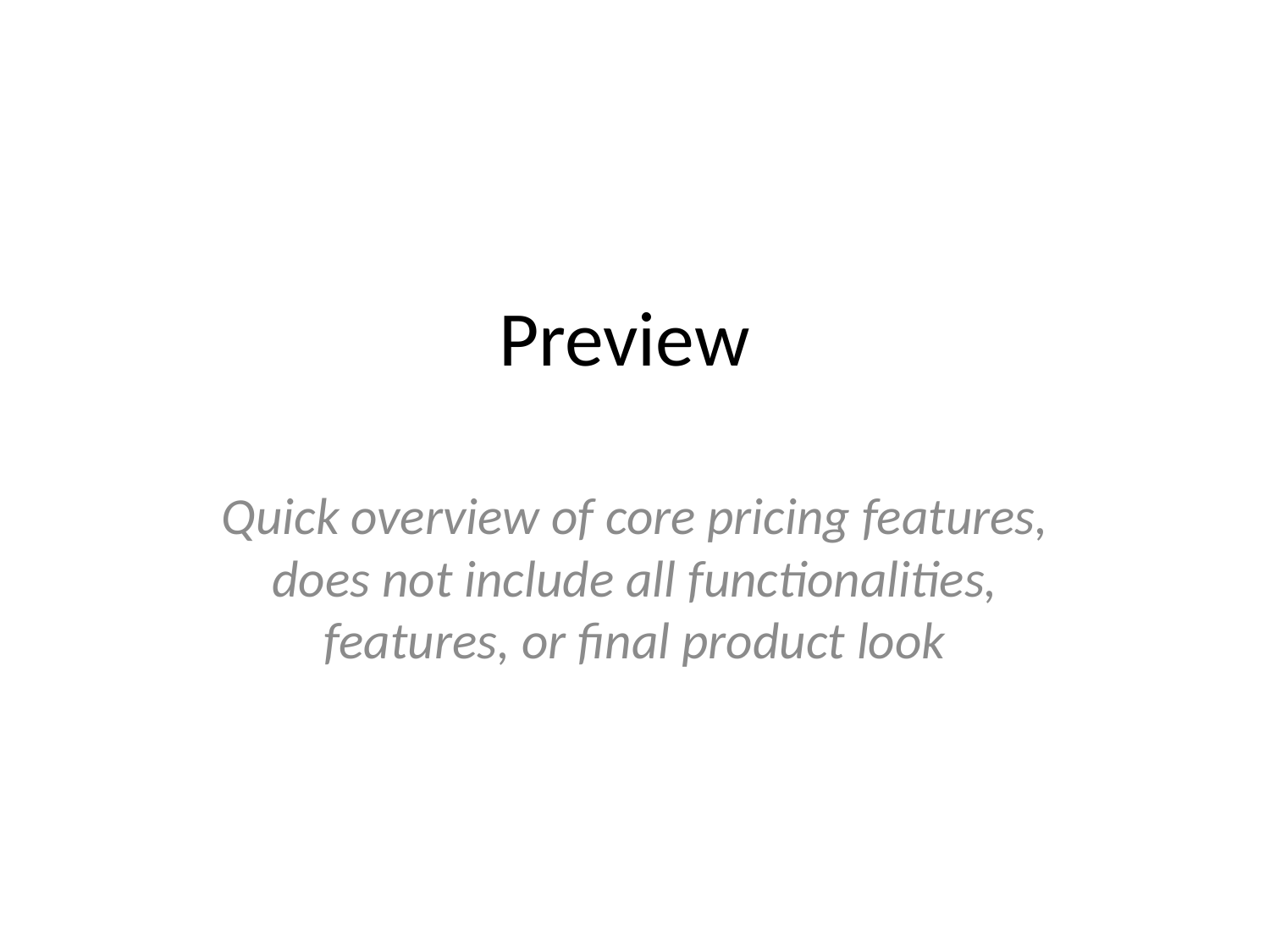

# Preview
Quick overview of core pricing features, does not include all functionalities, features, or final product look